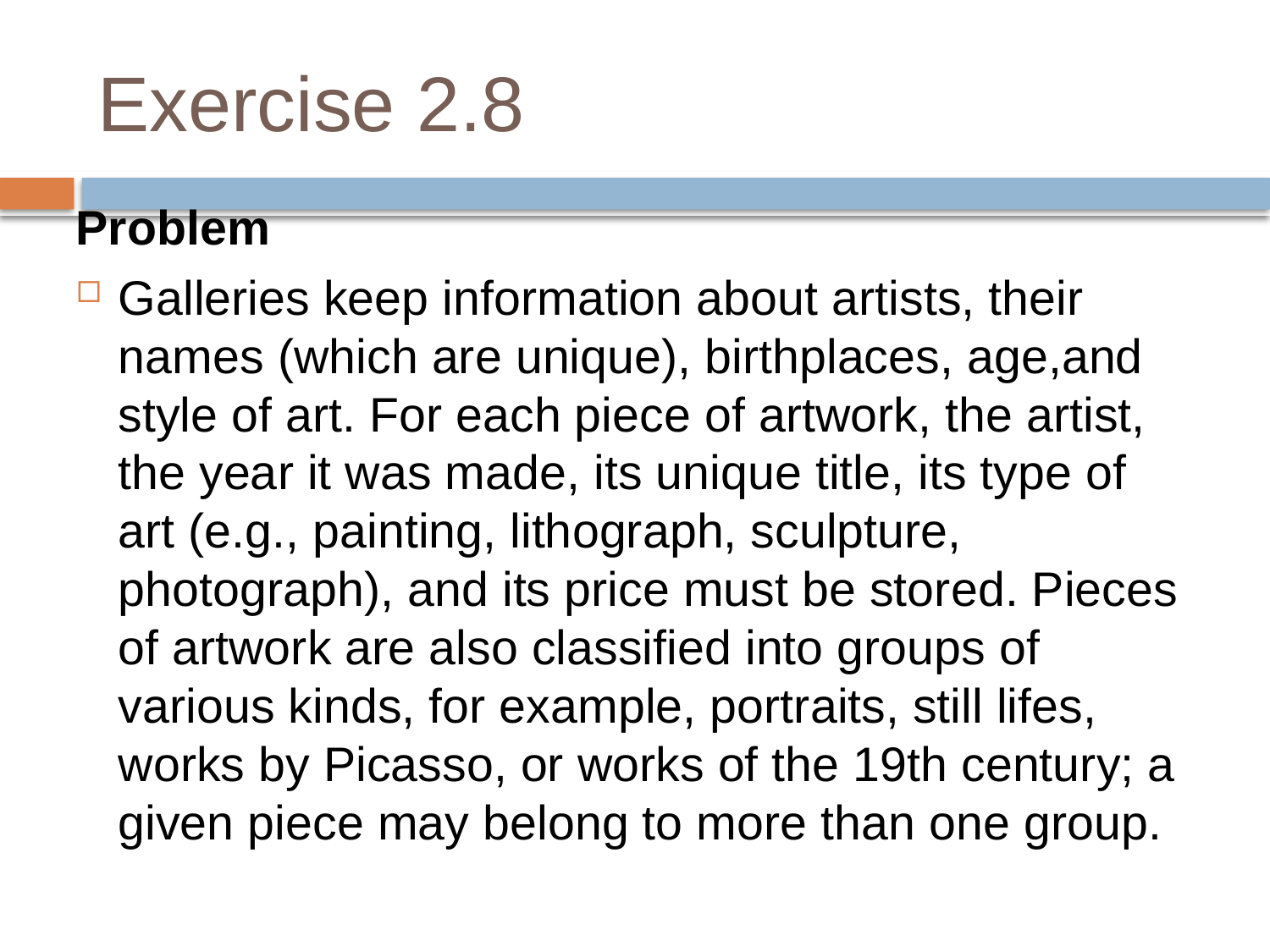

# Exercise 2.8
Problem
Galleries keep information about artists, their names (which are unique), birthplaces, age,and style of art. For each piece of artwork, the artist, the year it was made, its unique title, its type of art (e.g., painting, lithograph, sculpture, photograph), and its price must be stored. Pieces of artwork are also classified into groups of various kinds, for example, portraits, still lifes, works by Picasso, or works of the 19th century; a given piece may belong to more than one group.